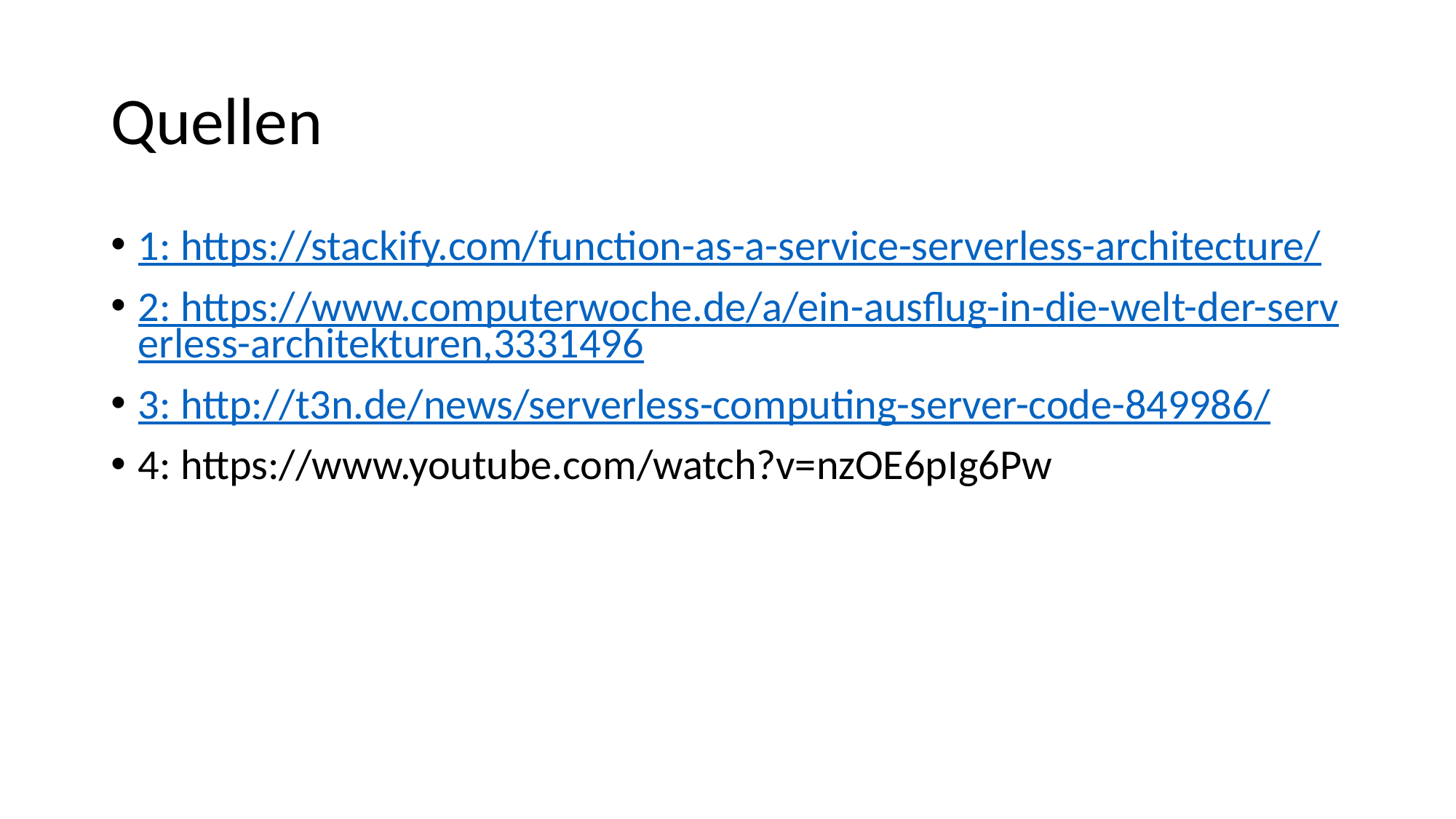

# Quellen
1: https://stackify.com/function-as-a-service-serverless-architecture/
2: https://www.computerwoche.de/a/ein-ausflug-in-die-welt-der-serverless-architekturen,3331496
3: http://t3n.de/news/serverless-computing-server-code-849986/
4: https://www.youtube.com/watch?v=nzOE6pIg6Pw